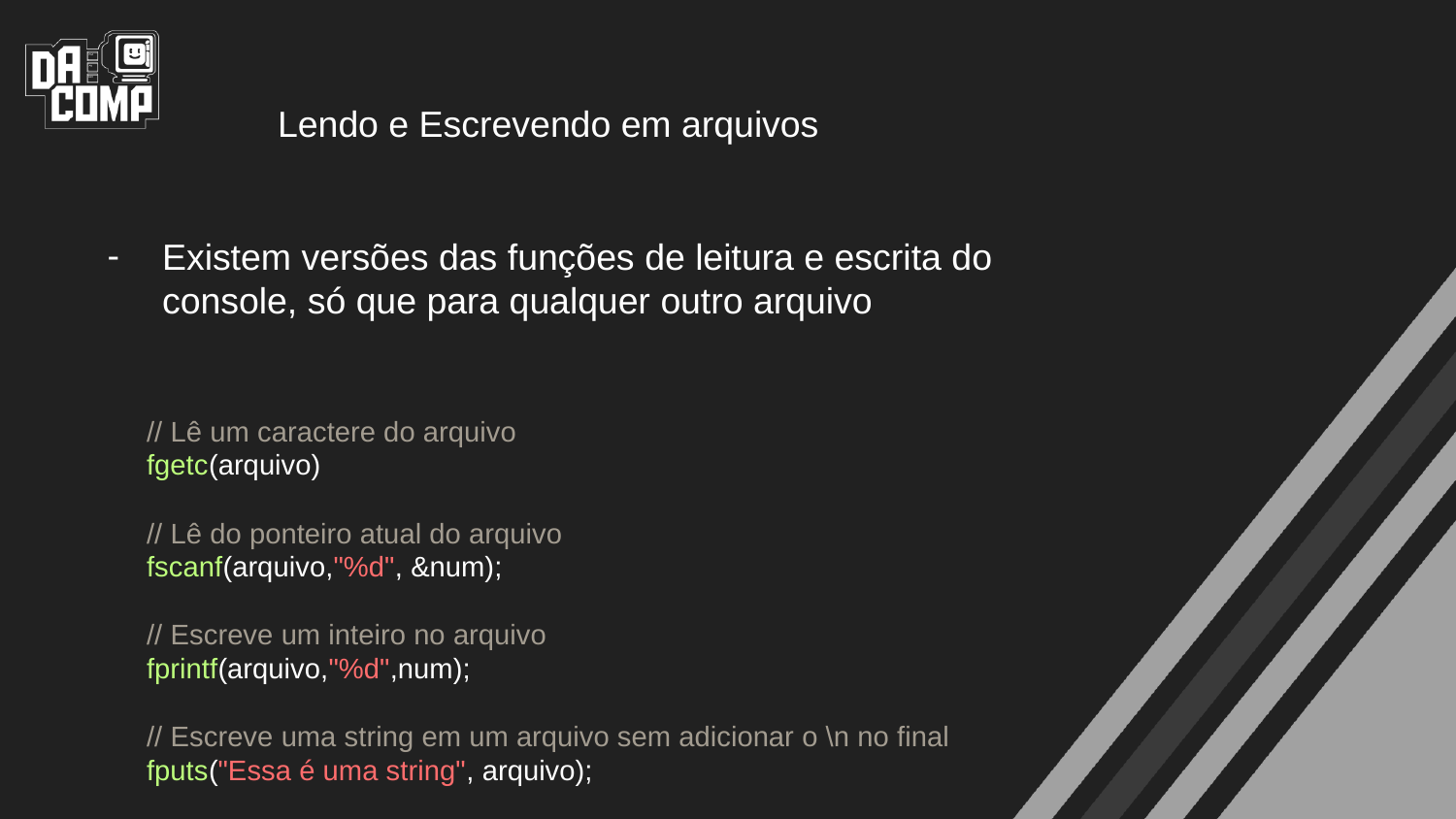

Lendo e Escrevendo em arquivos
Existem versões das funções de leitura e escrita do console, só que para qualquer outro arquivo
// Lê um caractere do arquivo
fgetc(arquivo)

// Lê do ponteiro atual do arquivo
fscanf(arquivo,"%d", &num);

// Escreve um inteiro no arquivo
fprintf(arquivo,"%d",num);

// Escreve uma string em um arquivo sem adicionar o \n no final
fputs("Essa é uma string", arquivo);